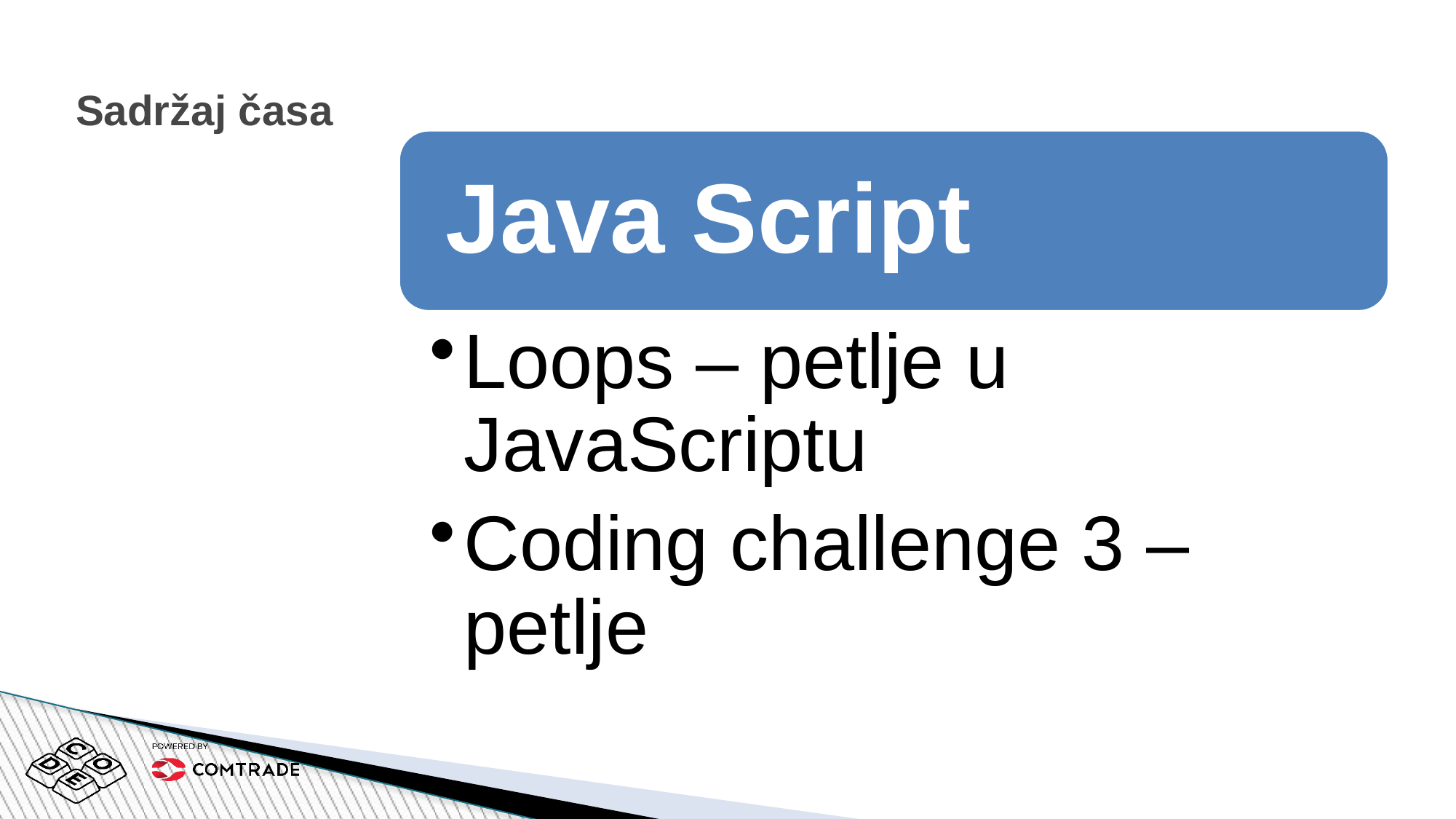

Sadržaj časa
Java Script
Loops – petlje u JavaScriptu
Coding challenge 3 – petlje